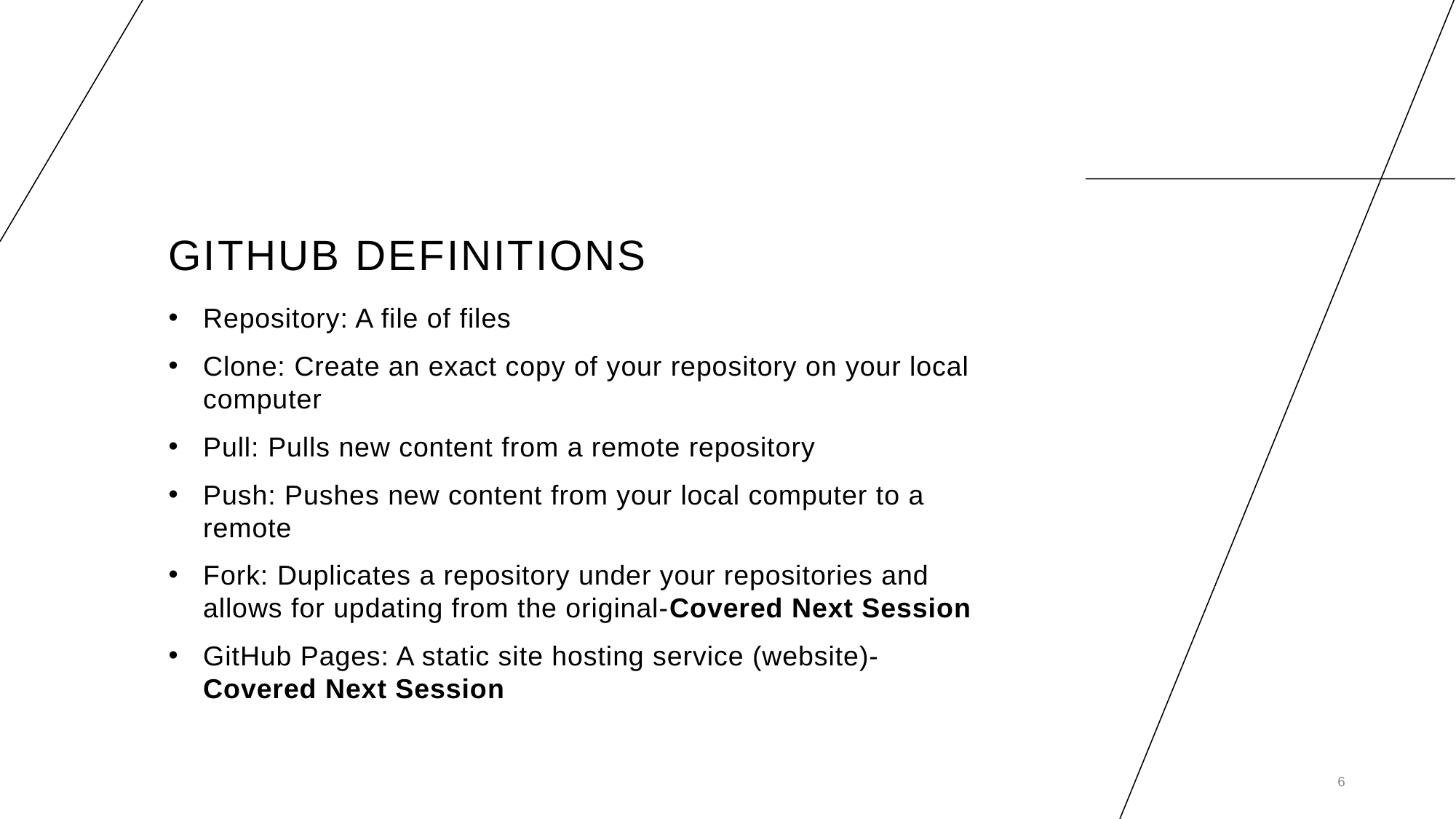

# GitHub Definitions
Repository: A file of files
Clone: Create an exact copy of your repository on your local computer
Pull: Pulls new content from a remote repository
Push: Pushes new content from your local computer to a remote
Fork: Duplicates a repository under your repositories and allows for updating from the original-Covered Next Session
GitHub Pages: A static site hosting service (website)-Covered Next Session

6